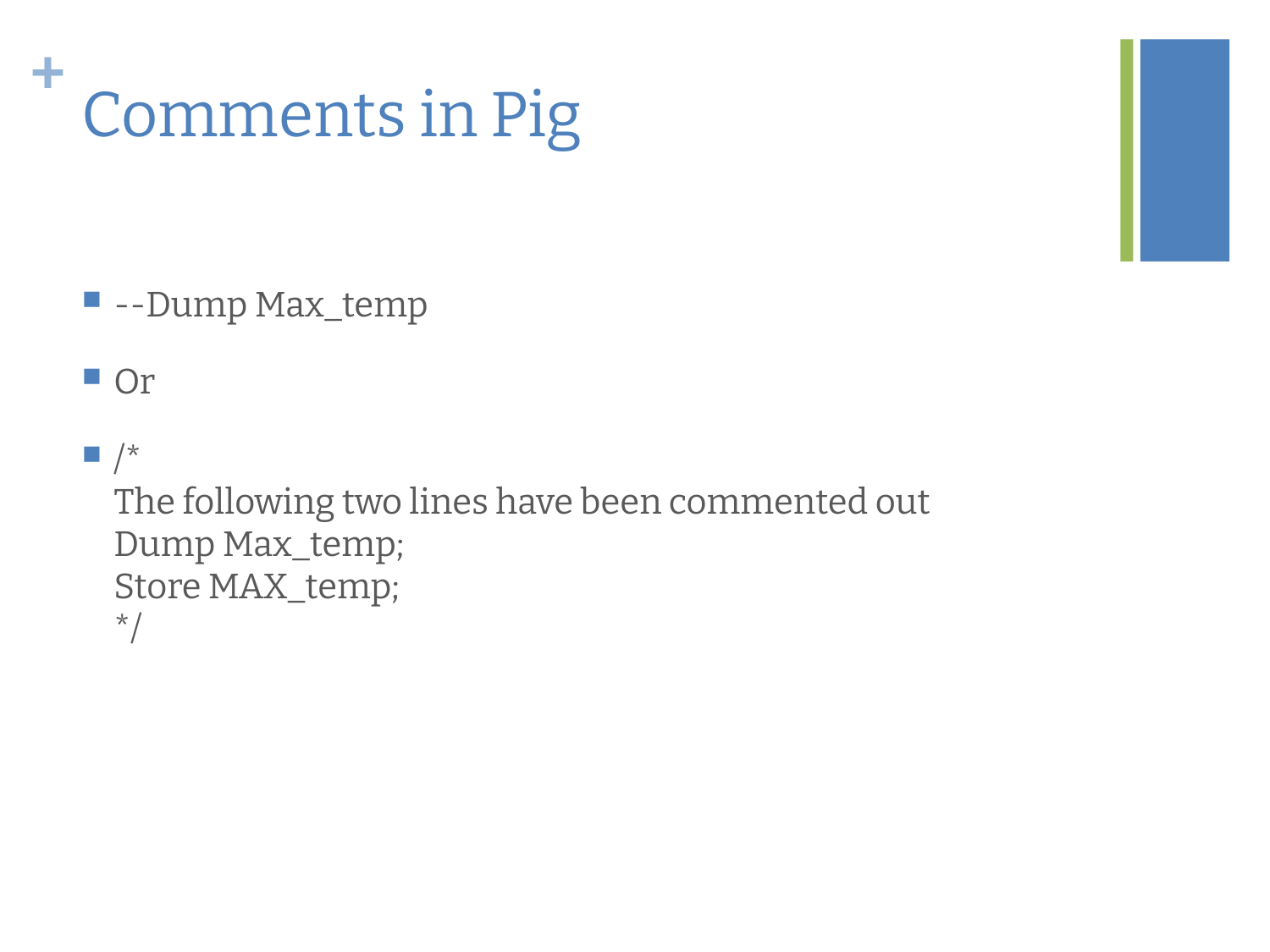

# Comments in Pig
--Dump Max_temp
Or
/*
The following two lines have been commented out
Dump Max_temp;
Store MAX_temp;
*/